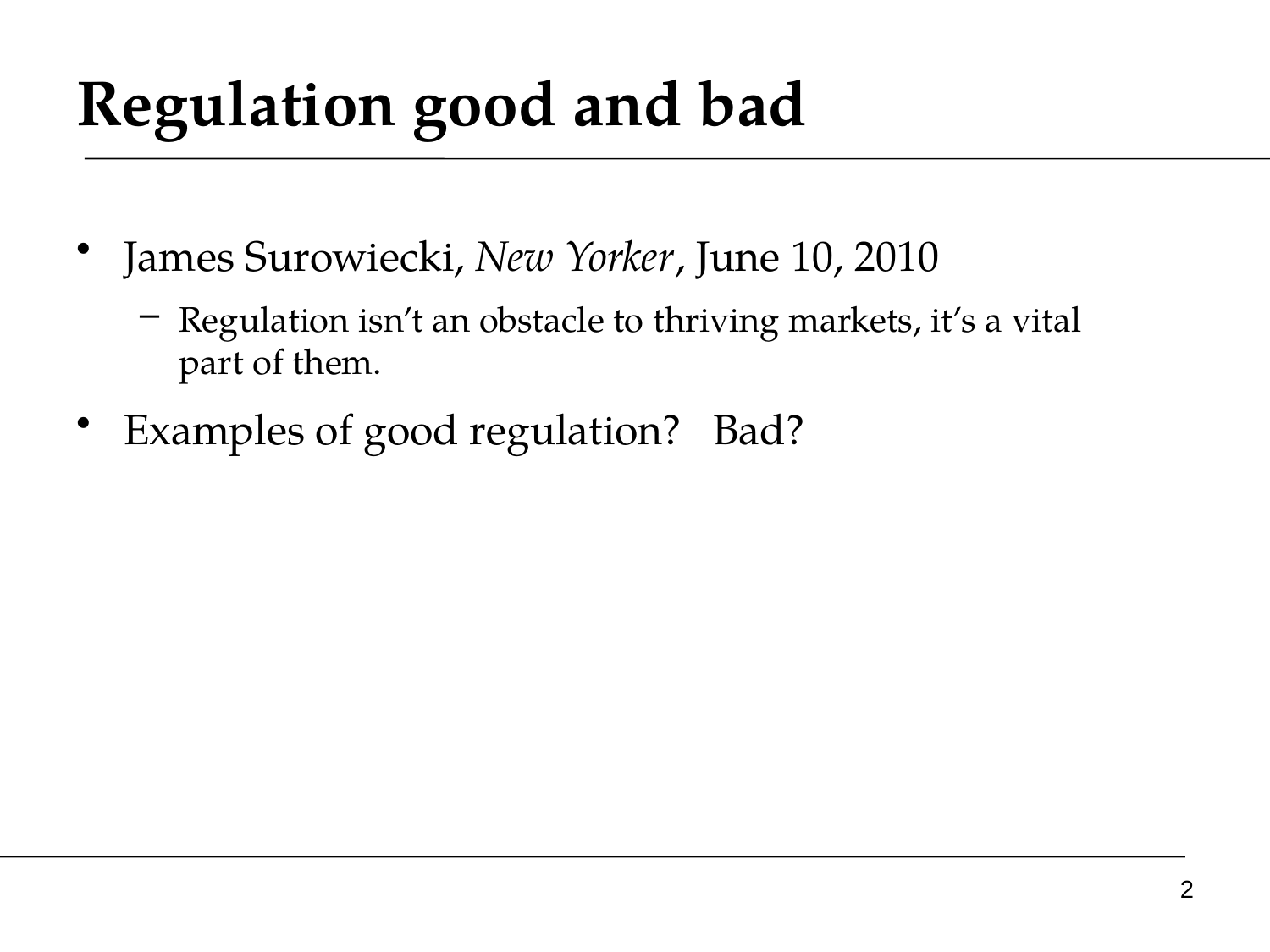

# Regulation good and bad
James Surowiecki, New Yorker, June 10, 2010
Regulation isn’t an obstacle to thriving markets, it’s a vital part of them.
Examples of good regulation?   Bad?
2